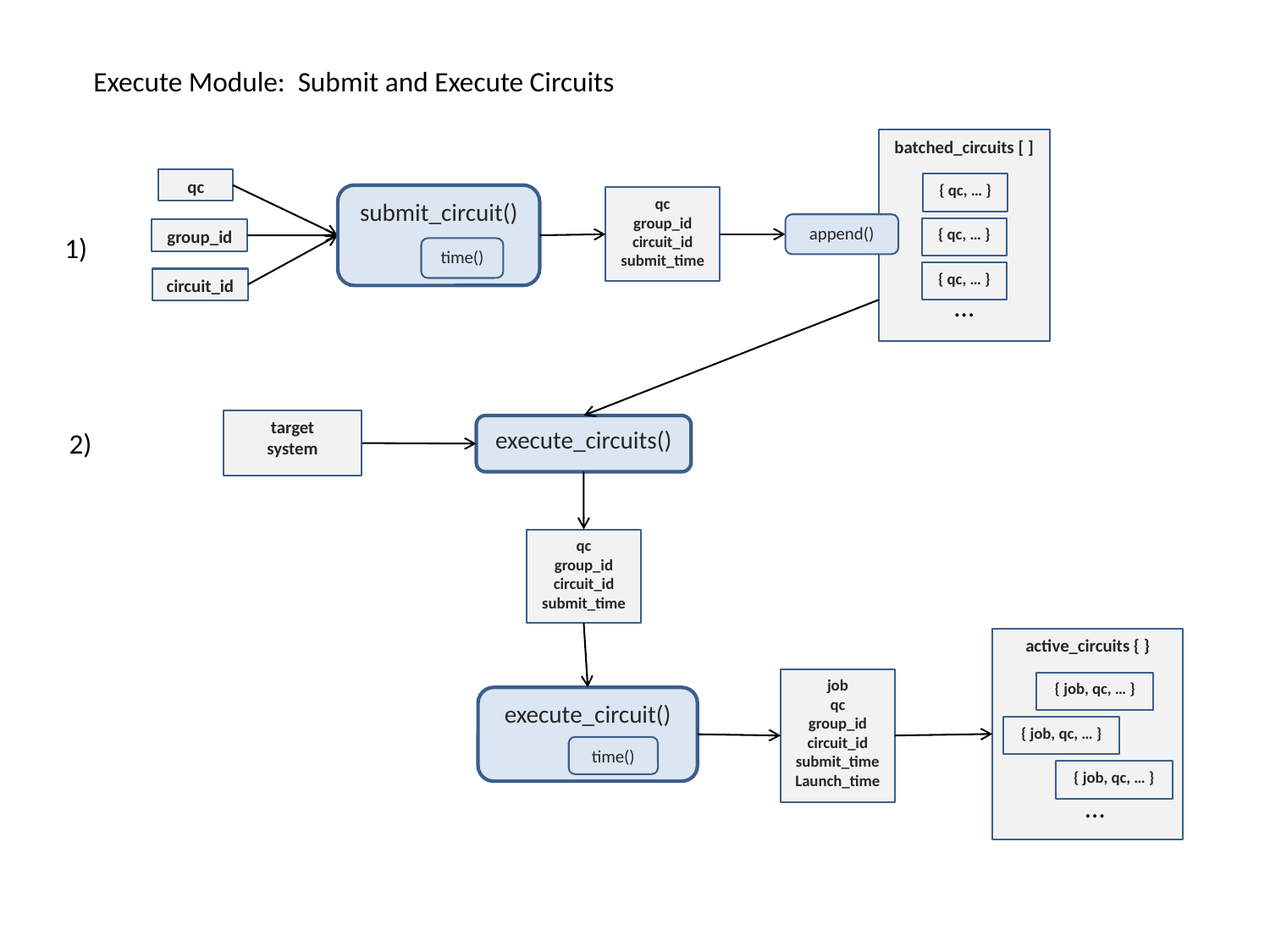

Execute Module:  Submit and Execute Circuits
batched_circuits [ ]

{ qc, … }

{ qc, … }

{ qc, … }

…
qc
submit_circuit()
time()
qc
group_id
circuit_id
submit_time

append()
group_id
1)
circuit_id
target
system
execute_circuits()
2)
qc
group_id
circuit_id
submit_time

active_circuits { }

{ job, qc, … }

{ job, qc, … }

{ job, qc, … }

…
job
qc
group_id
circuit_id
submit_time
Launch_time

execute_circuit()
time()